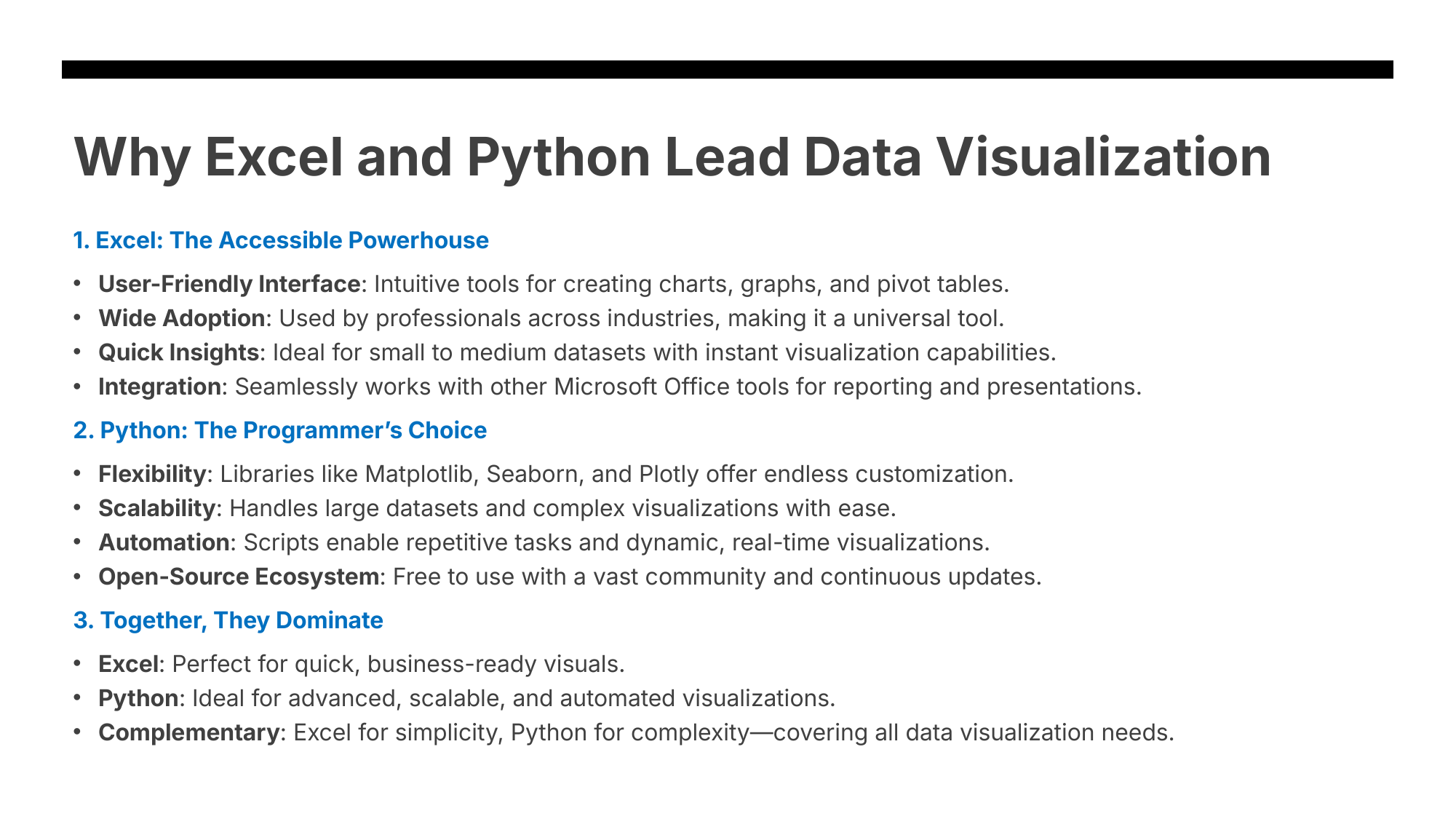

# Why Excel and Python Lead Data Visualization
1. Excel: The Accessible Powerhouse
User-Friendly Interface: Intuitive tools for creating charts, graphs, and pivot tables.
Wide Adoption: Used by professionals across industries, making it a universal tool.
Quick Insights: Ideal for small to medium datasets with instant visualization capabilities.
Integration: Seamlessly works with other Microsoft Office tools for reporting and presentations.
2. Python: The Programmer’s Choice
Flexibility: Libraries like Matplotlib, Seaborn, and Plotly offer endless customization.
Scalability: Handles large datasets and complex visualizations with ease.
Automation: Scripts enable repetitive tasks and dynamic, real-time visualizations.
Open-Source Ecosystem: Free to use with a vast community and continuous updates.
3. Together, They Dominate
Excel: Perfect for quick, business-ready visuals.
Python: Ideal for advanced, scalable, and automated visualizations.
Complementary: Excel for simplicity, Python for complexity—covering all data visualization needs.